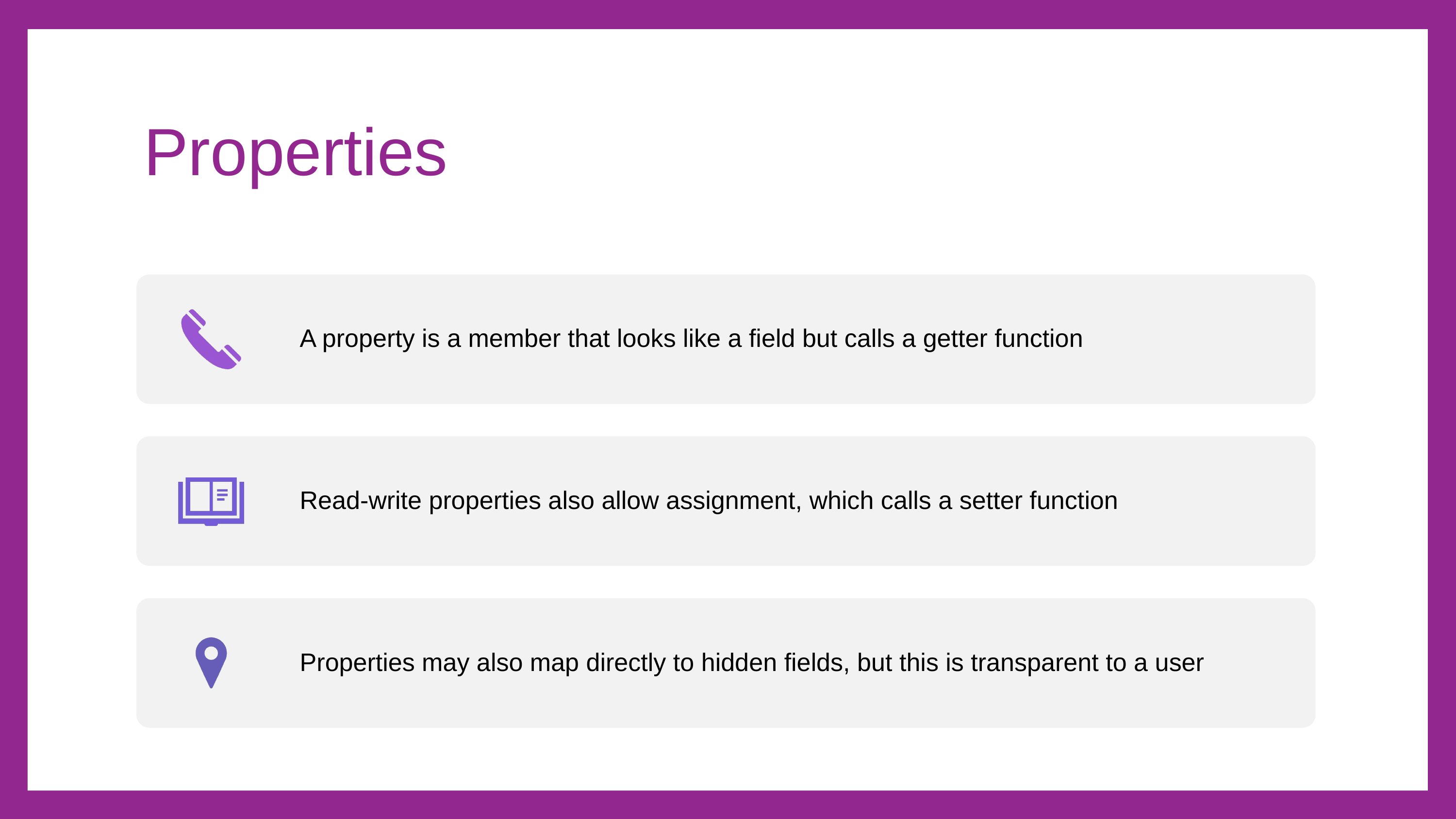

# Properties
A property is a member that looks like a field but calls a getter function
Read-write properties also allow assignment, which calls a setter function
Properties may also map directly to hidden fields, but this is transparent to a user